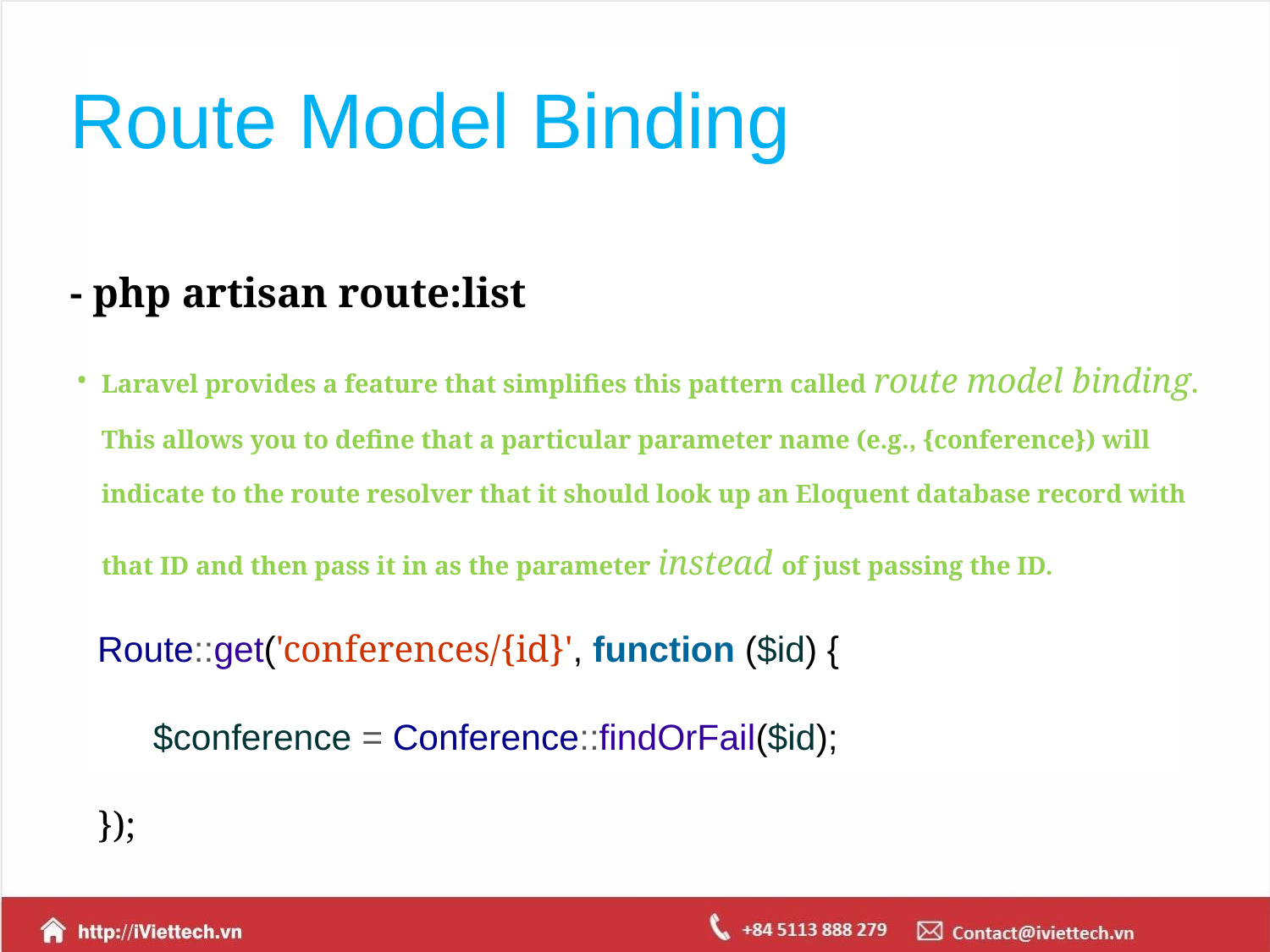

# Route Model Binding
- php artisan route:list
Laravel provides a feature that simplifies this pattern called route model binding. This allows you to define that a particular parameter name (e.g., {conference}) will indicate to the route resolver that it should look up an Eloquent database record with that ID and then pass it in as the parameter instead of just passing the ID.
Route::get('conferences/{id}', function ($id) {
$conference = Conference::findOrFail($id);
});